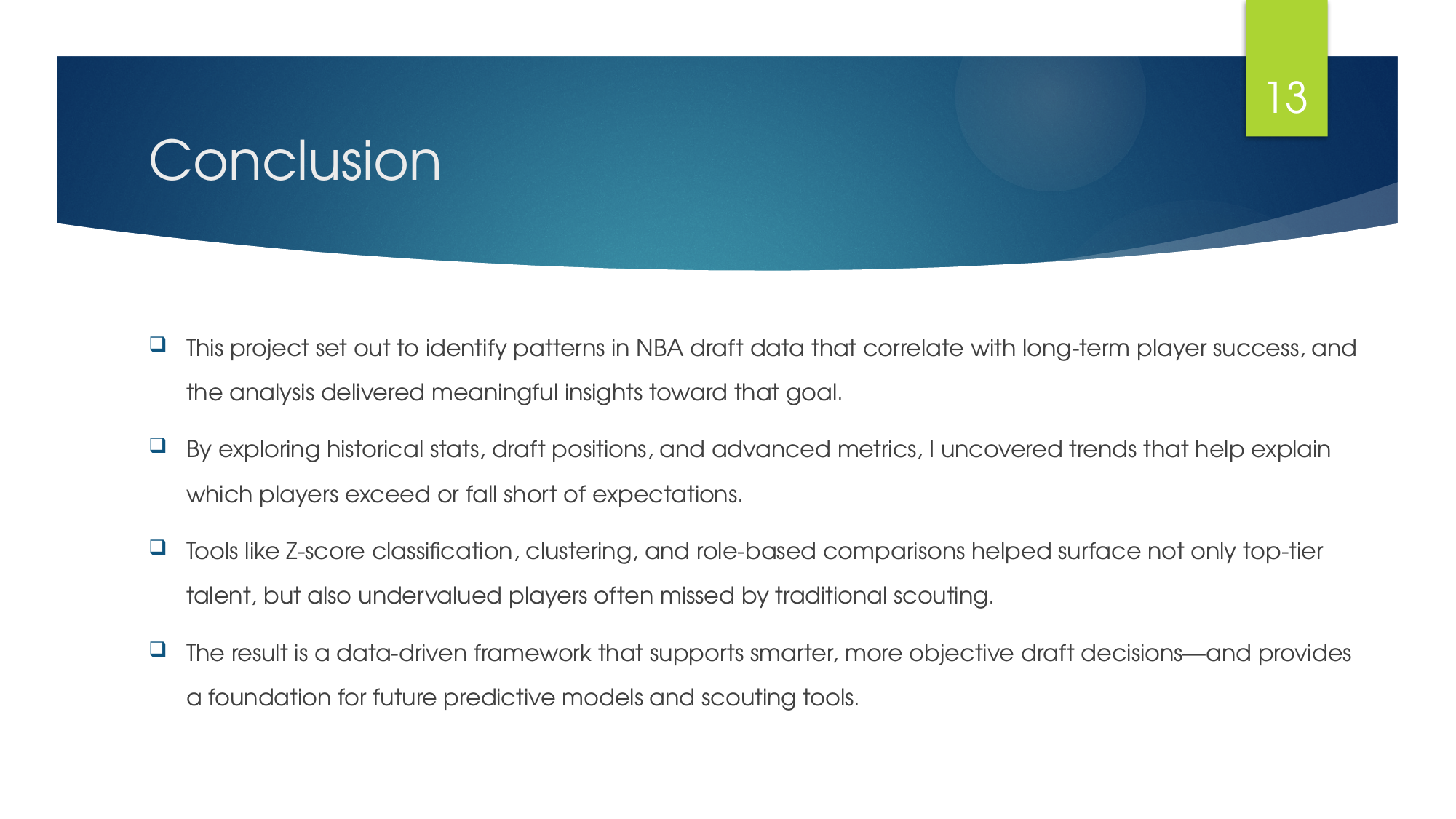

13
# Conclusion
This project set out to identify patterns in NBA draft data that correlate with long-term player success, and the analysis delivered meaningful insights toward that goal.
By exploring historical stats, draft positions, and advanced metrics, I uncovered trends that help explain which players exceed or fall short of expectations.
Tools like Z-score classification, clustering, and role-based comparisons helped surface not only top-tier talent, but also undervalued players often missed by traditional scouting.
The result is a data-driven framework that supports smarter, more objective draft decisions—and provides a foundation for future predictive models and scouting tools.